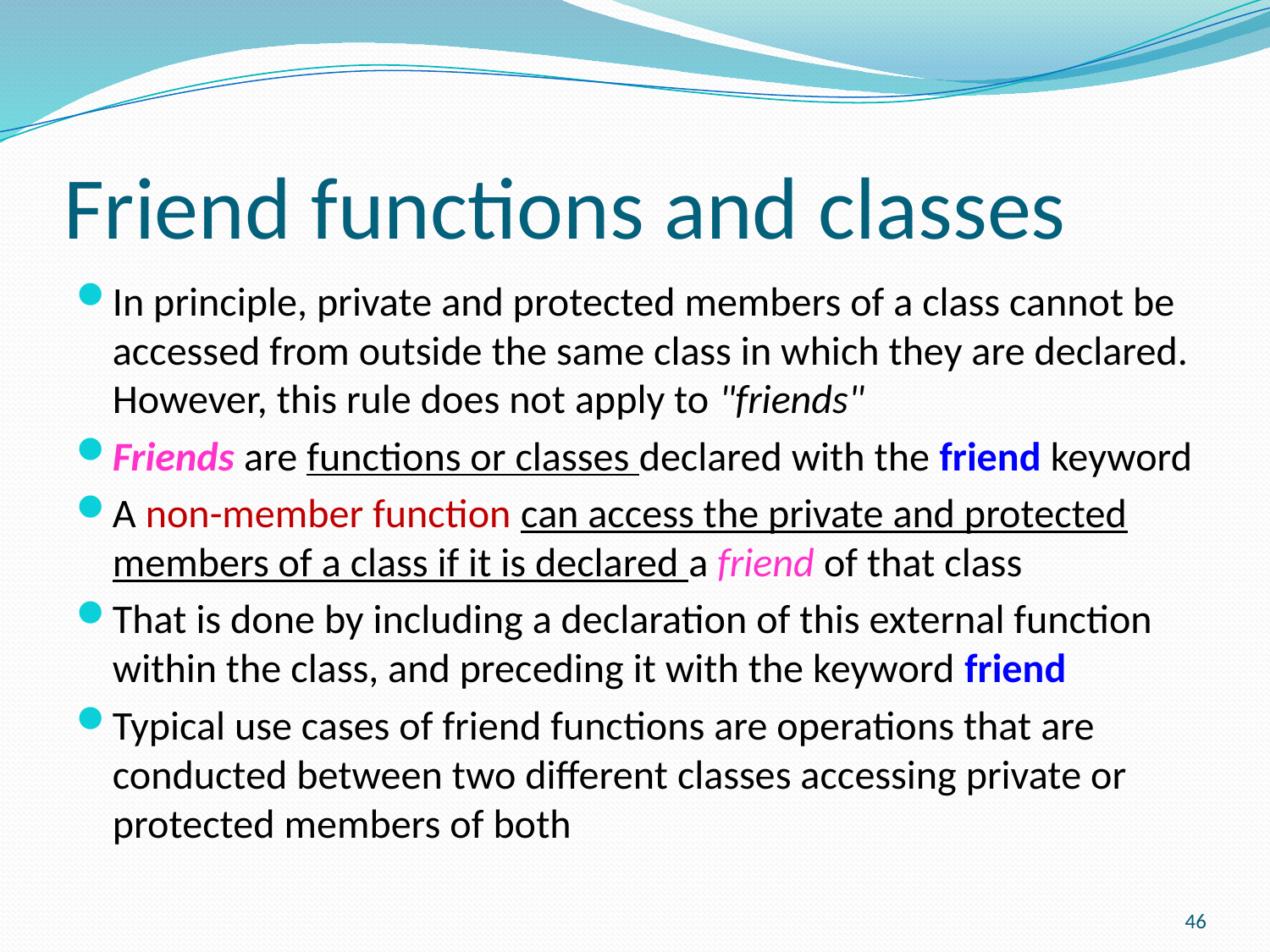

# Friend functions and classes
In principle, private and protected members of a class cannot be accessed from outside the same class in which they are declared. However, this rule does not apply to "friends"
Friends are functions or classes declared with the friend keyword
A non-member function can access the private and protected members of a class if it is declared a friend of that class
That is done by including a declaration of this external function within the class, and preceding it with the keyword friend
Typical use cases of friend functions are operations that are conducted between two different classes accessing private or protected members of both

46